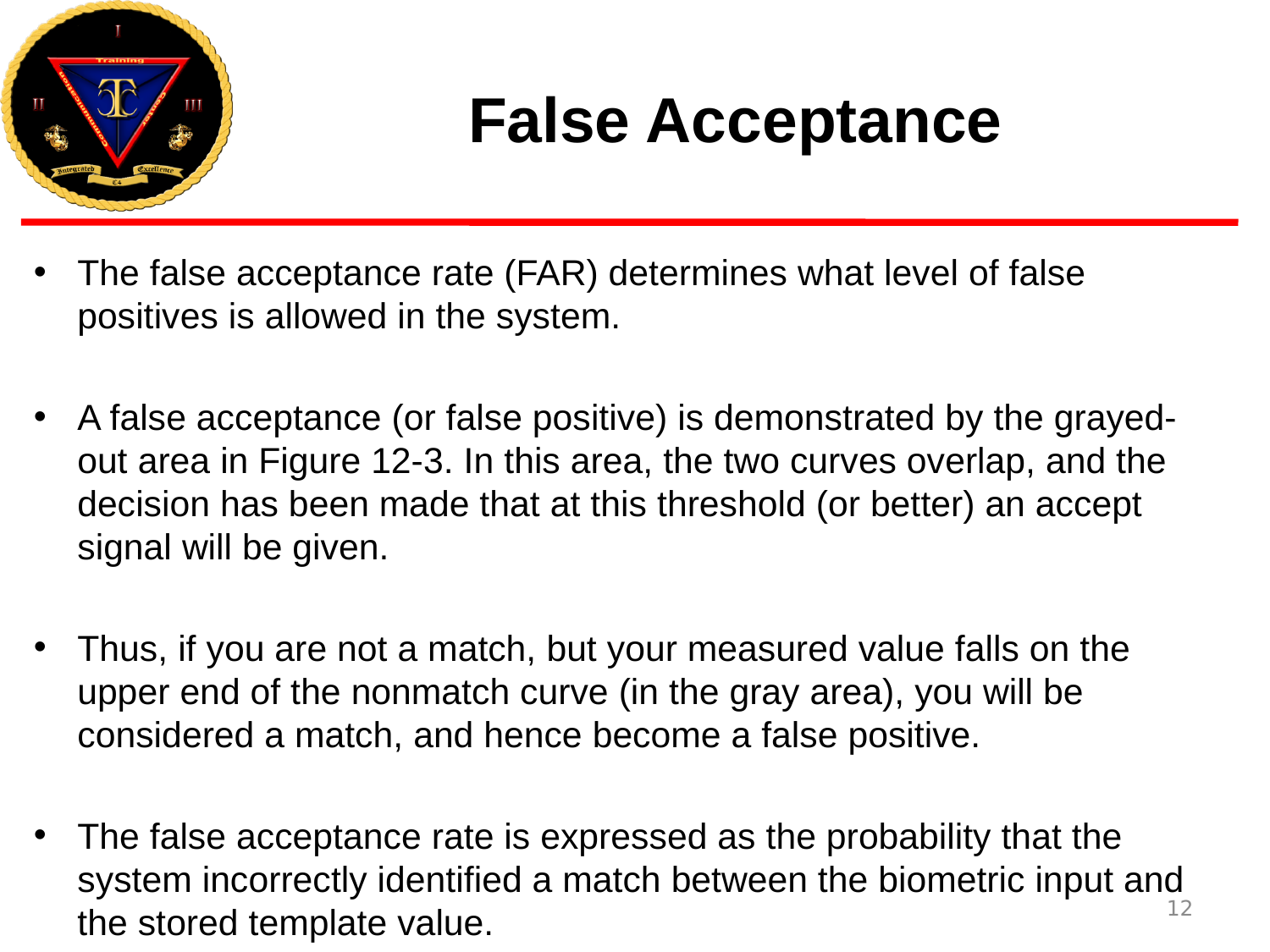

# False Acceptance
The false acceptance rate (FAR) determines what level of false positives is allowed in the system.

A false acceptance (or false positive) is demonstrated by the grayed-out area in Figure 12-3. In this area, the two curves overlap, and the decision has been made that at this threshold (or better) an accept signal will be given.

Thus, if you are not a match, but your measured value falls on the upper end of the nonmatch curve (in the gray area), you will be considered a match, and hence become a false positive.

The false acceptance rate is expressed as the probability that the system incorrectly identified a match between the biometric input and the stored template value.
12